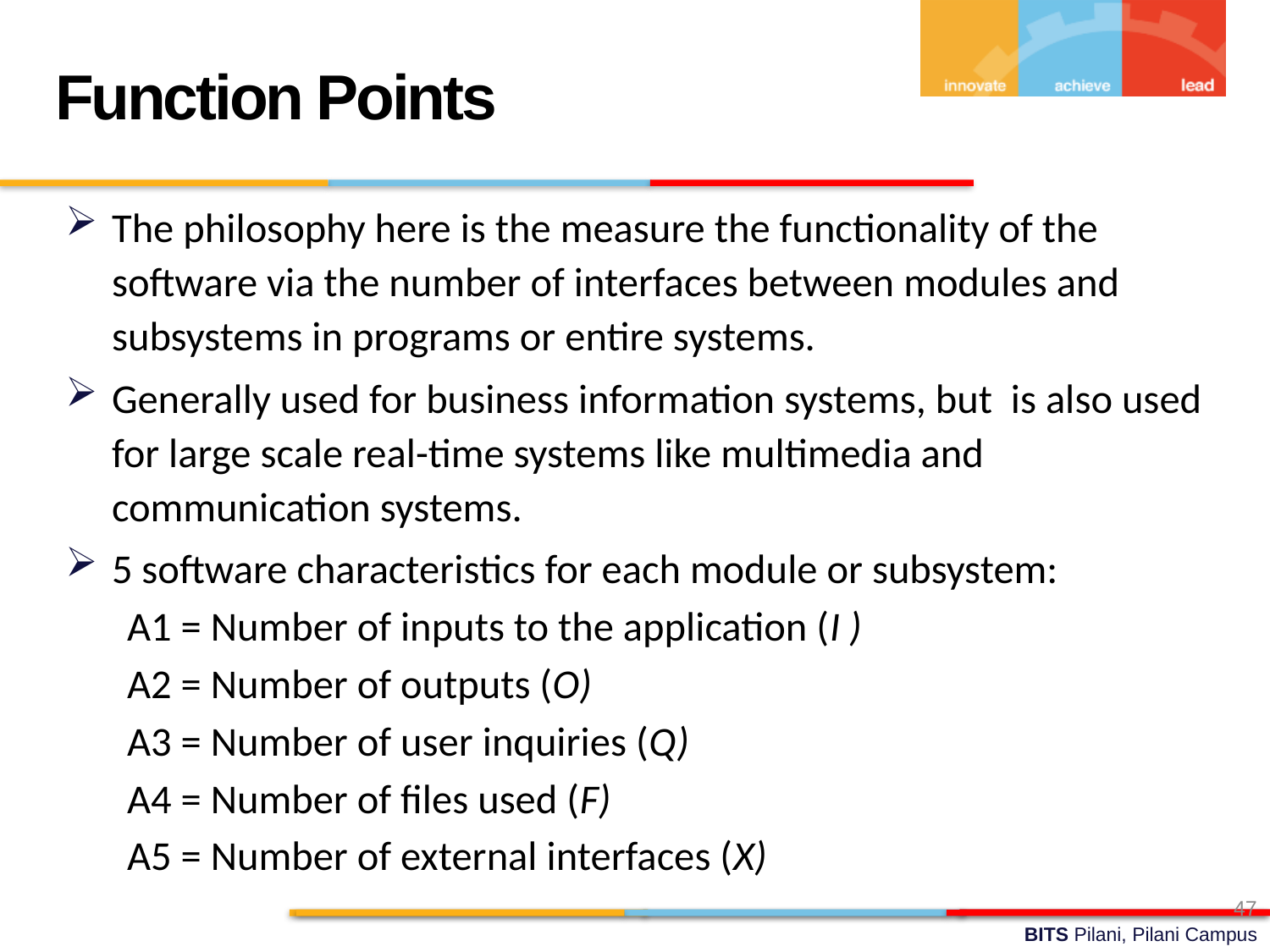

Function Points
The philosophy here is the measure the functionality of the software via the number of interfaces between modules and subsystems in programs or entire systems.
Generally used for business information systems, but  is also used for large scale real-time systems like multimedia and communication systems.
5 software characteristics for each module or subsystem:
A1 = Number of inputs to the application (I )
A2 = Number of outputs (O)
A3 = Number of user inquiries (Q)
A4 = Number of files used (F)
A5 = Number of external interfaces (X)

47